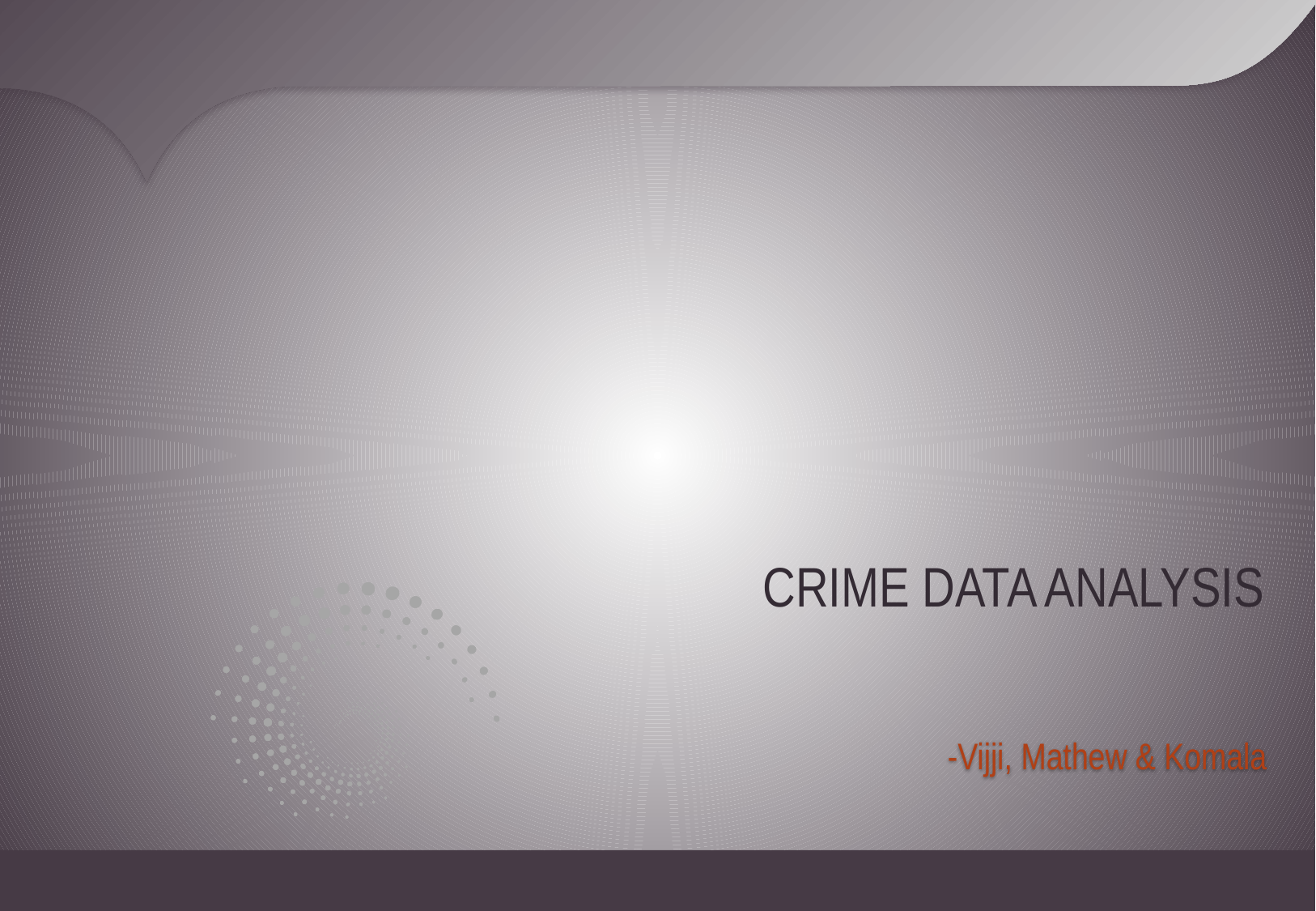

# CRIME DATA ANALYSIS
-Vijji, Mathew & Komala